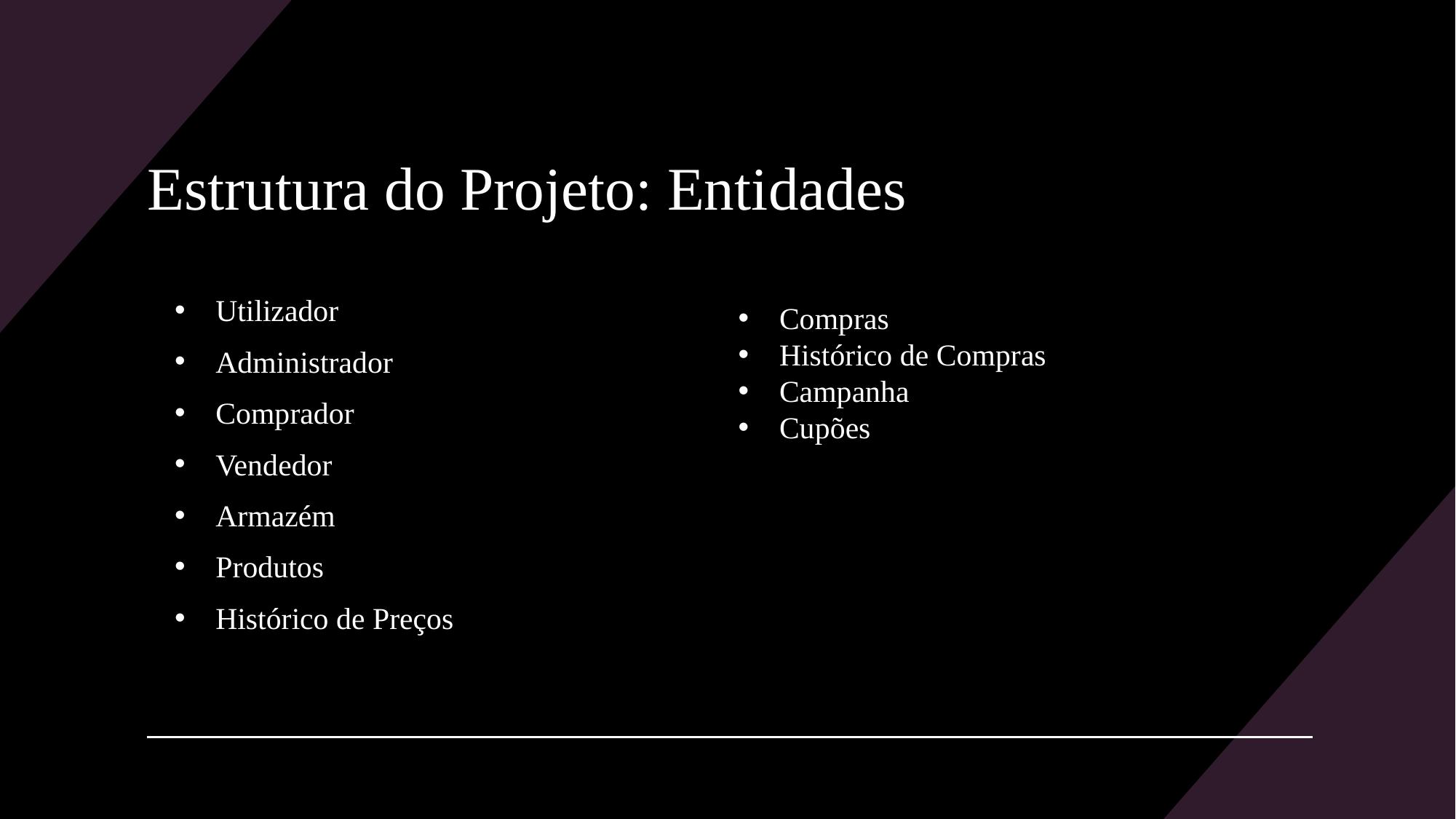

# Estrutura do Projeto: Entidades
Utilizador
Administrador
Comprador
Vendedor
Armazém
Produtos
Histórico de Preços
Compras
Histórico de Compras
Campanha
Cupões